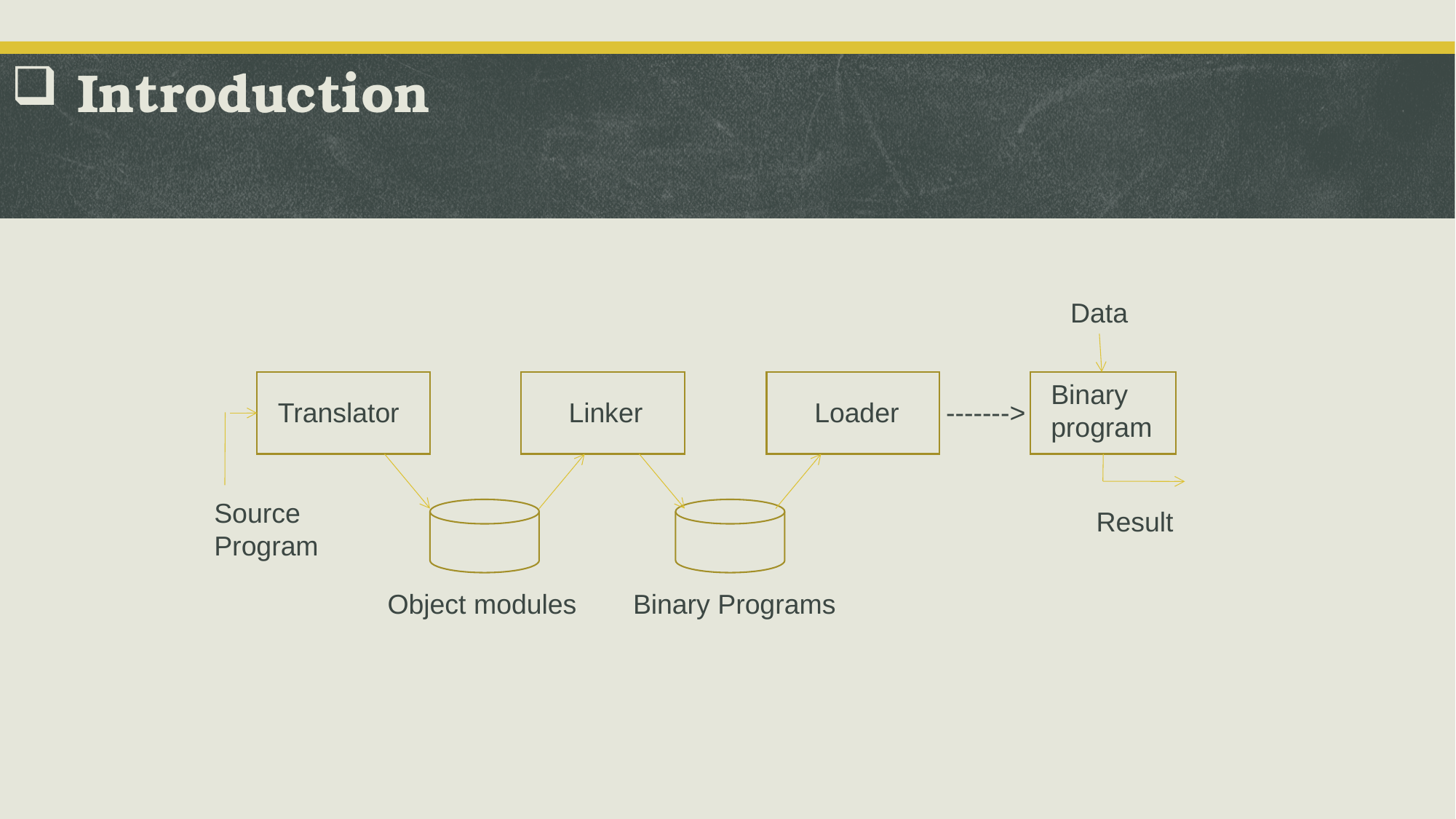

# Introduction

Data

Binary
program
Translator
Linker
Loader
------->
Source
Program

Result
Object modules
Binary Programs